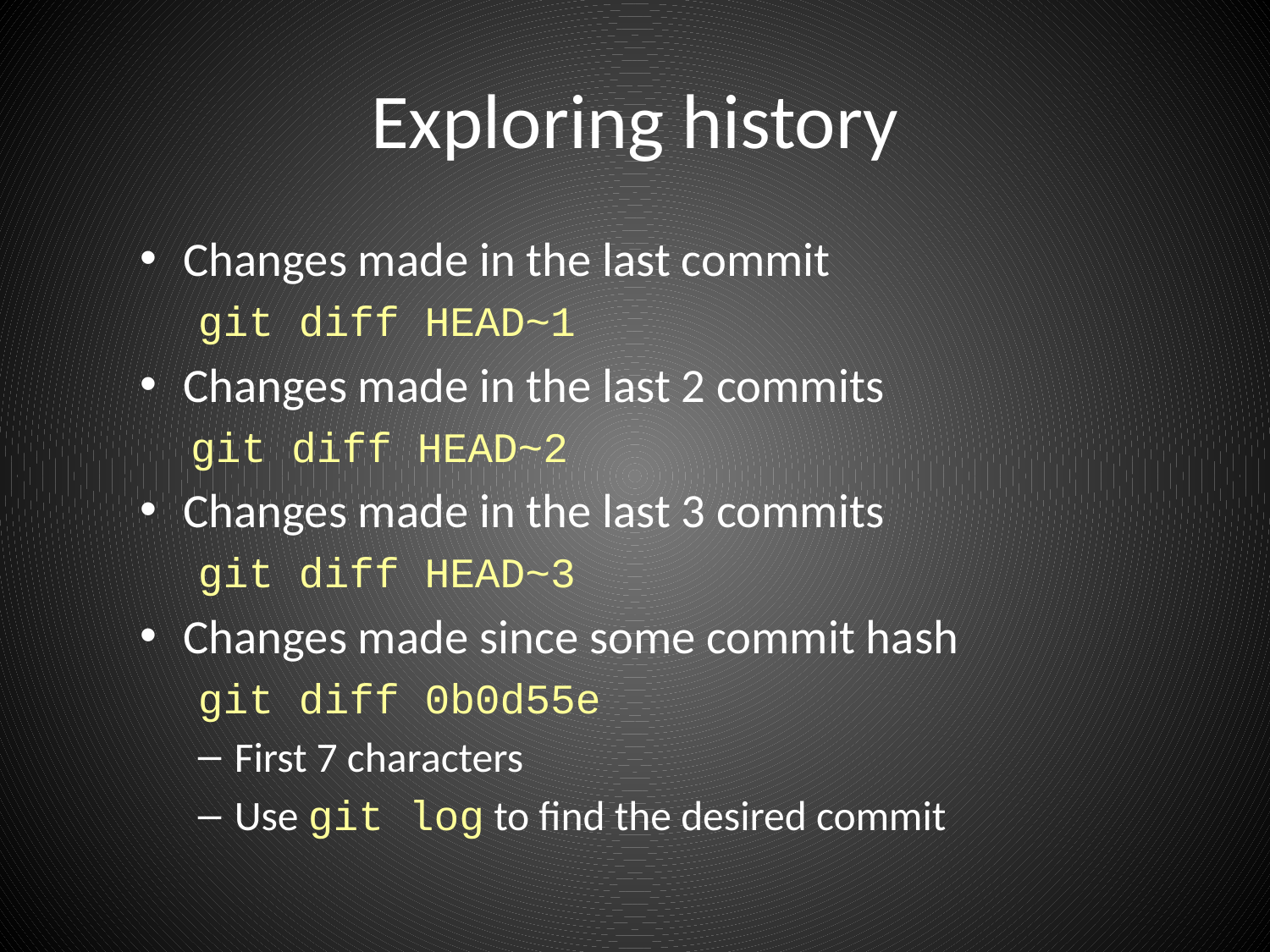

# Exploring history
Changes made in the last commit
git diff HEAD~1
Changes made in the last 2 commits
git diff HEAD~2
Changes made in the last 3 commits
git diff HEAD~3
Changes made since some commit hash
git diff 0b0d55e
First 7 characters
Use git log to find the desired commit